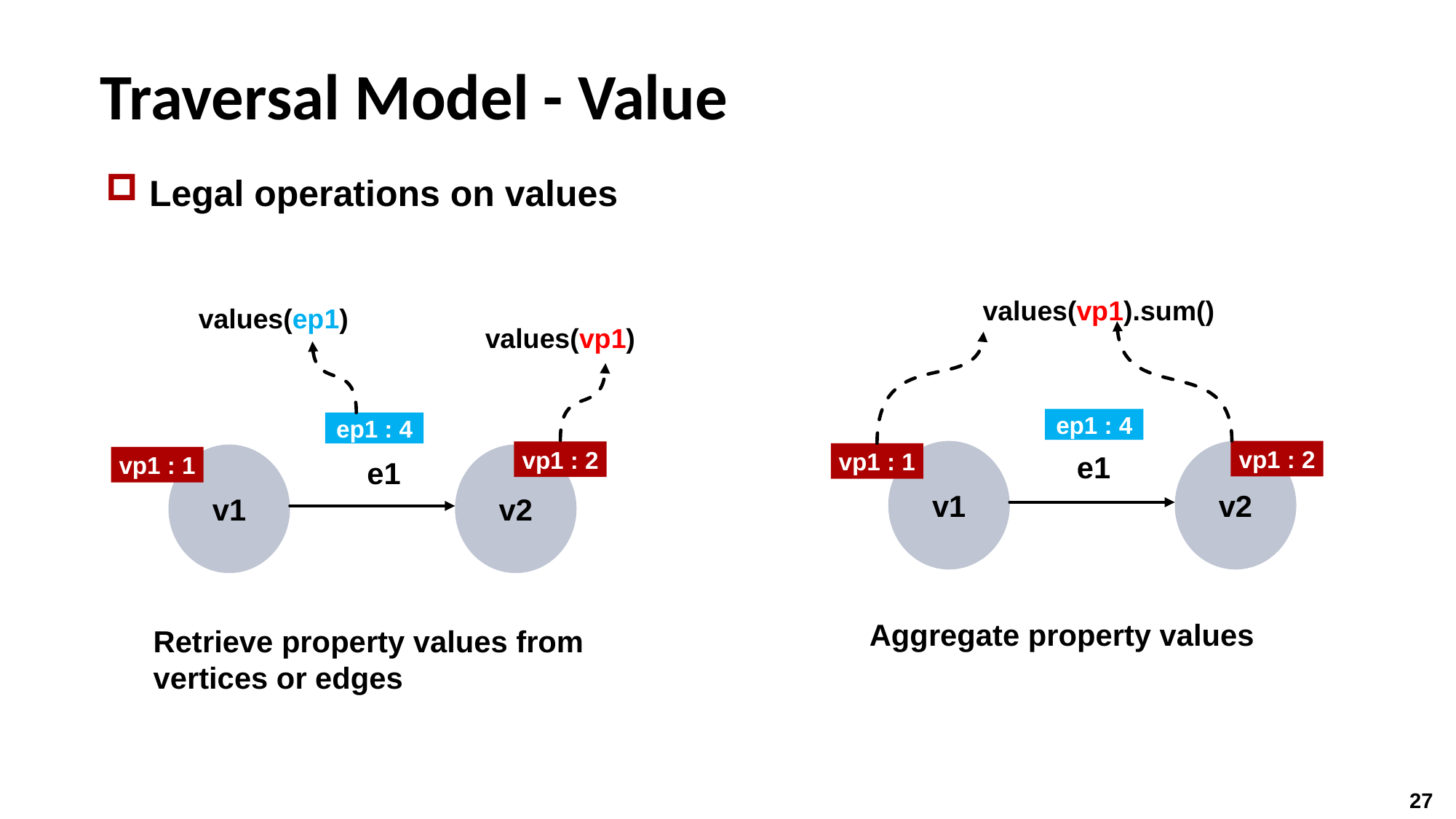

# Traversal Model - Value
Legal operations on values
values(vp1).sum()
values(ep1)
values(vp1)
ep1 : 4
ep1 : 4
vp1 : 2
v1
v2
vp1 : 2
vp1 : 1
e1
v1
v2
vp1 : 1
e1
Aggregate property values
Retrieve property values from vertices or edges